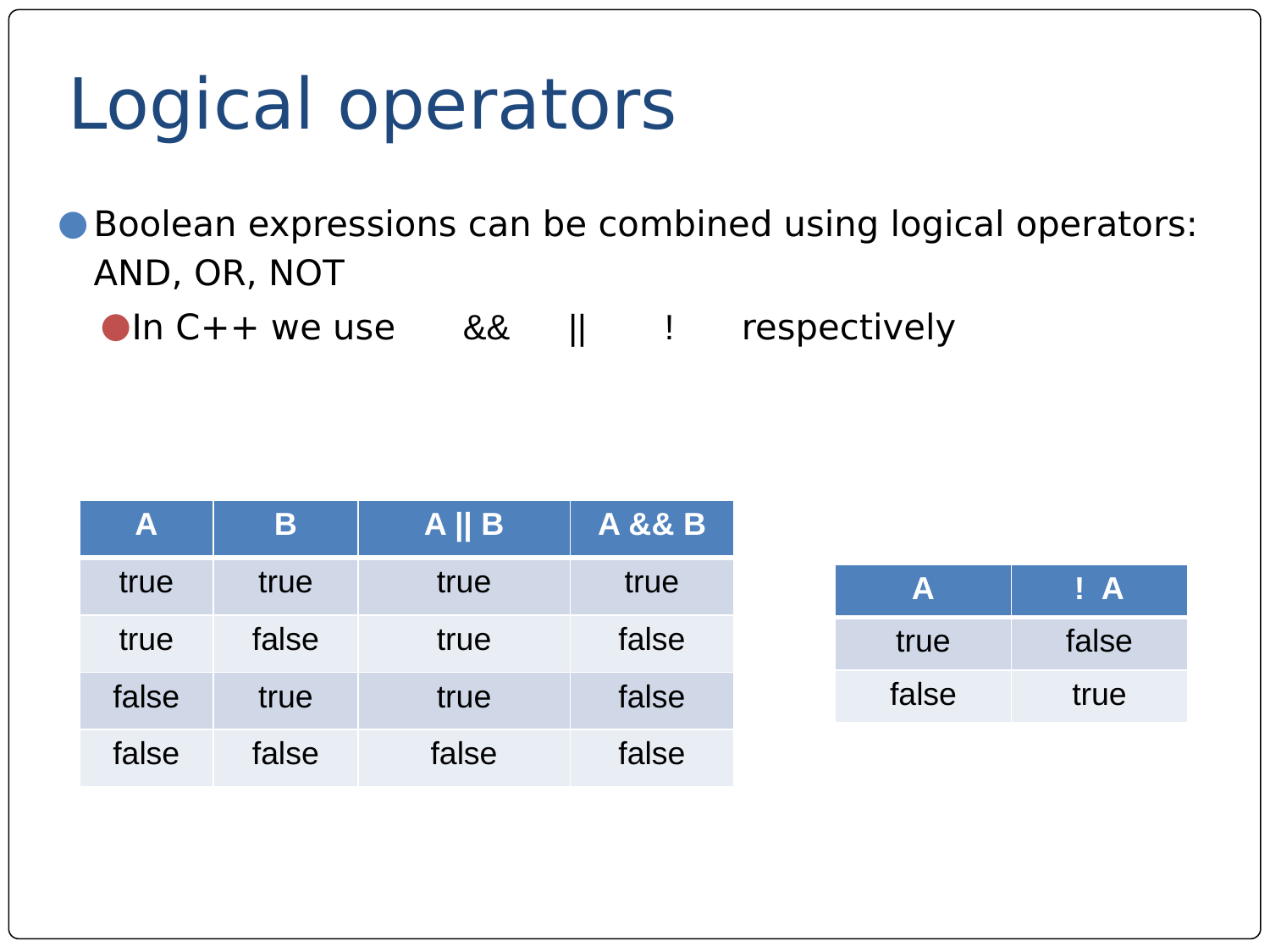

# Logical operators
Boolean expressions can be combined using logical operators: AND, OR, NOT
In C++ we use      &&      ||        !      respectively

| A | B | A || B | A && B |
| --- | --- | --- | --- |
| true | true | true | true |
| true | false | true | false |
| false | true | true | false |
| false | false | false | false |
| A | ! A |
| --- | --- |
| true | false |
| false | true |